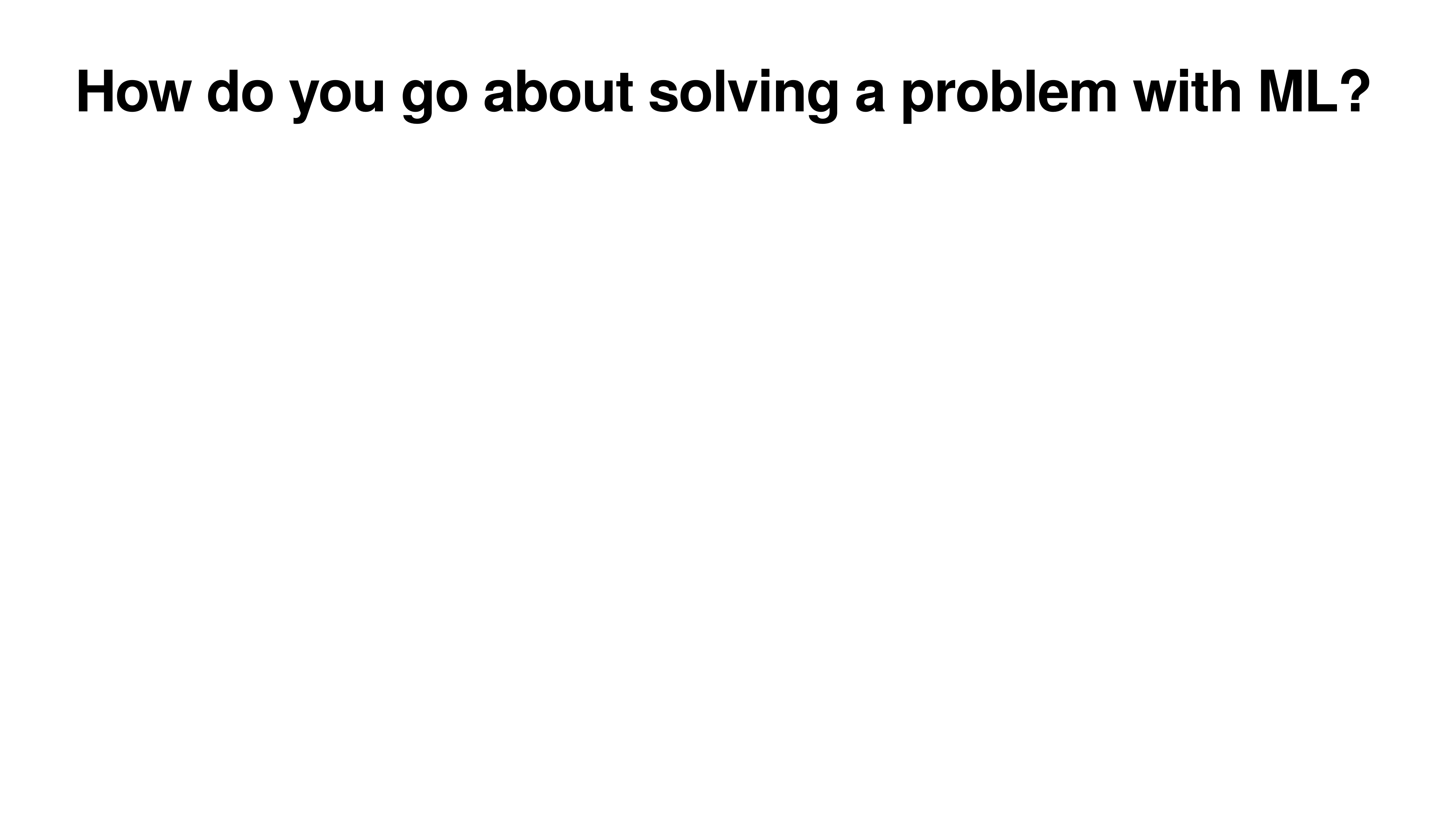

# How do you go about solving a problem with ML?